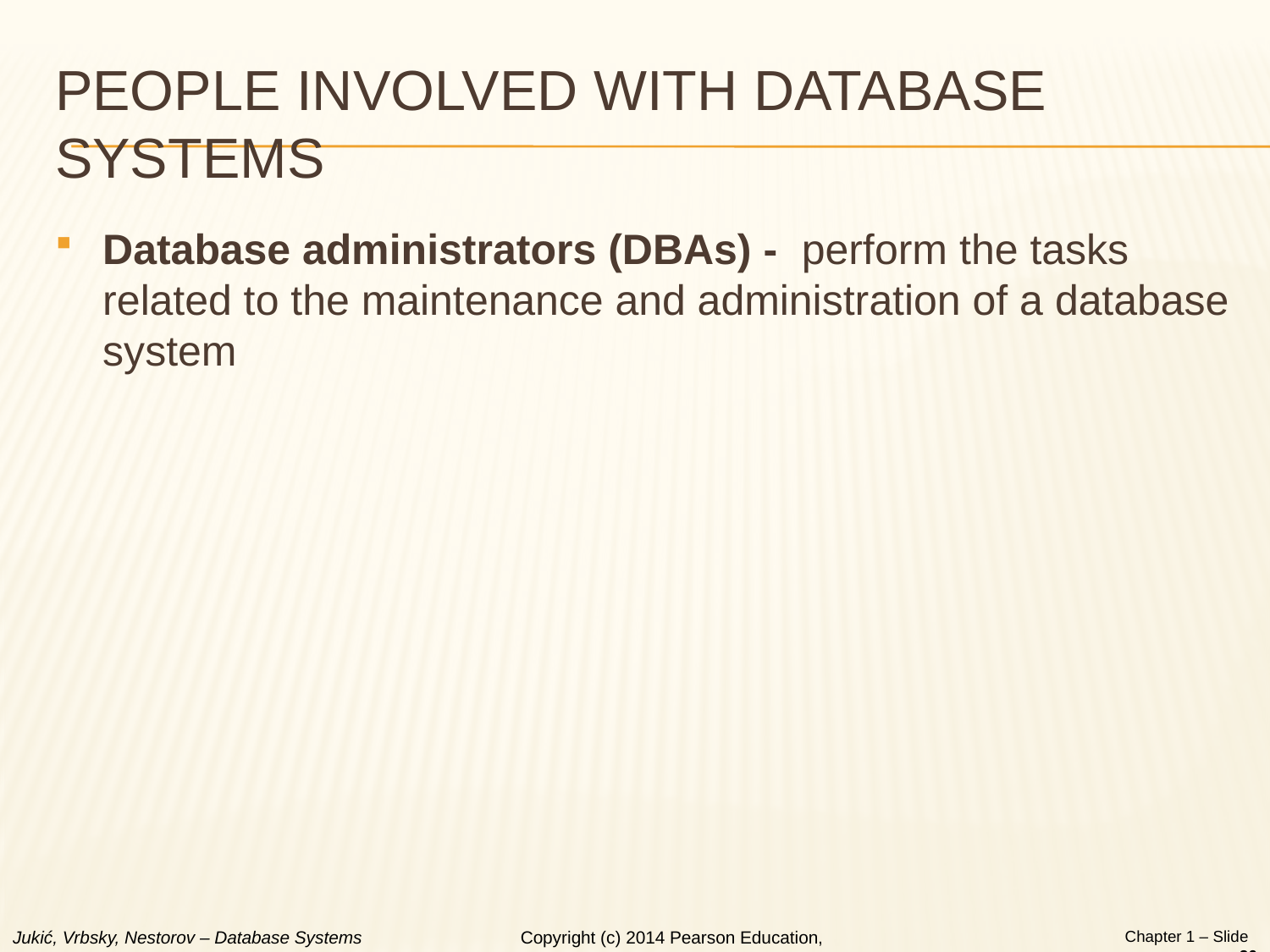

# PEOPLE INVOLVED WITH DATABASE SYSTEMS
Database administrators (DBAs) -  perform the tasks related to the maintenance and administration of a database system
Jukić, Vrbsky, Nestorov – Database Systems
Chapter 1 – Slide  26